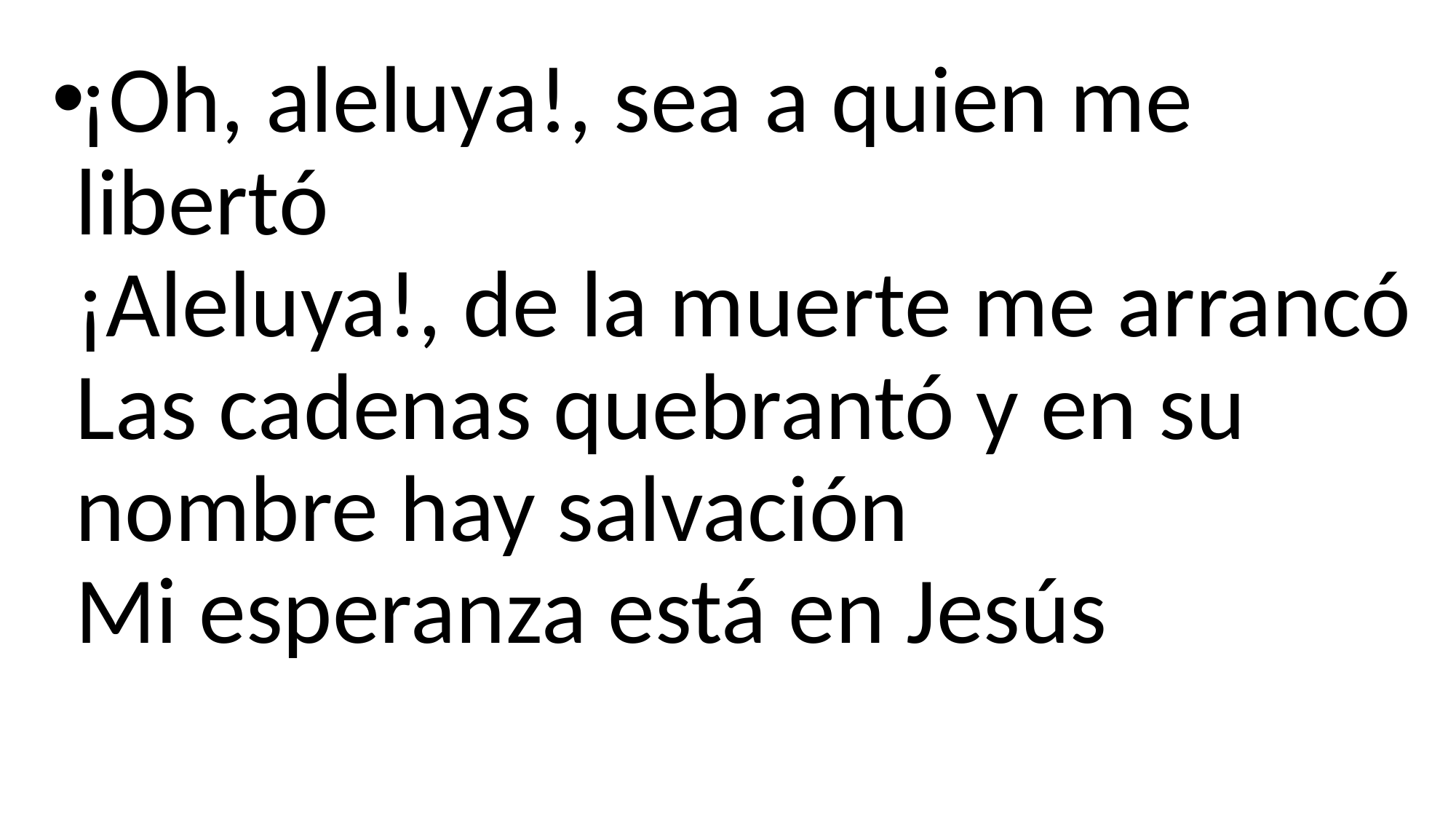

¡Oh, aleluya!, sea a quien me libertó
¡Aleluya!, de la muerte me arrancó
Las cadenas quebrantó y en su nombre hay salvación
Mi esperanza está en Jesús